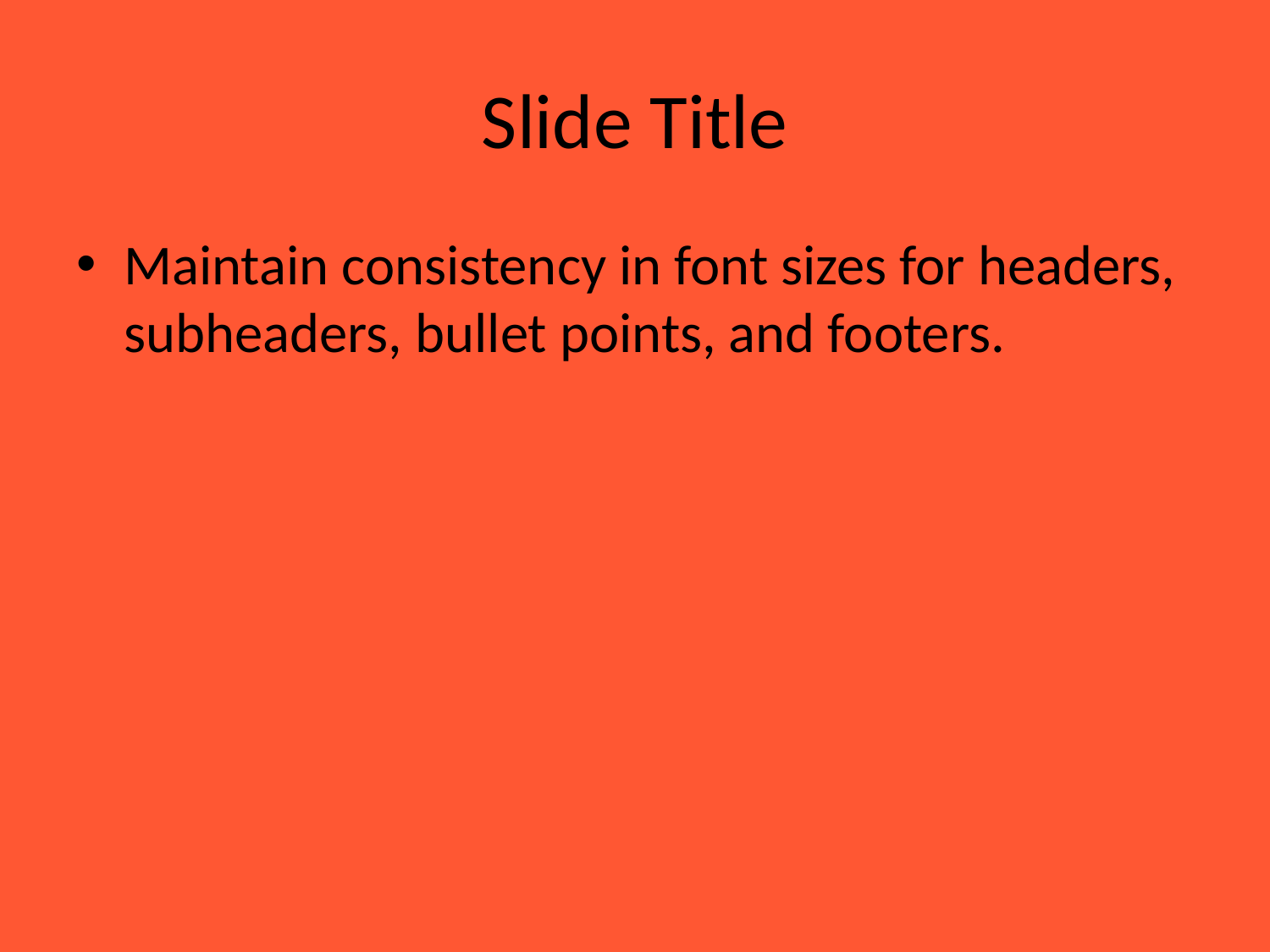

# Slide Title
Maintain consistency in font sizes for headers, subheaders, bullet points, and footers.